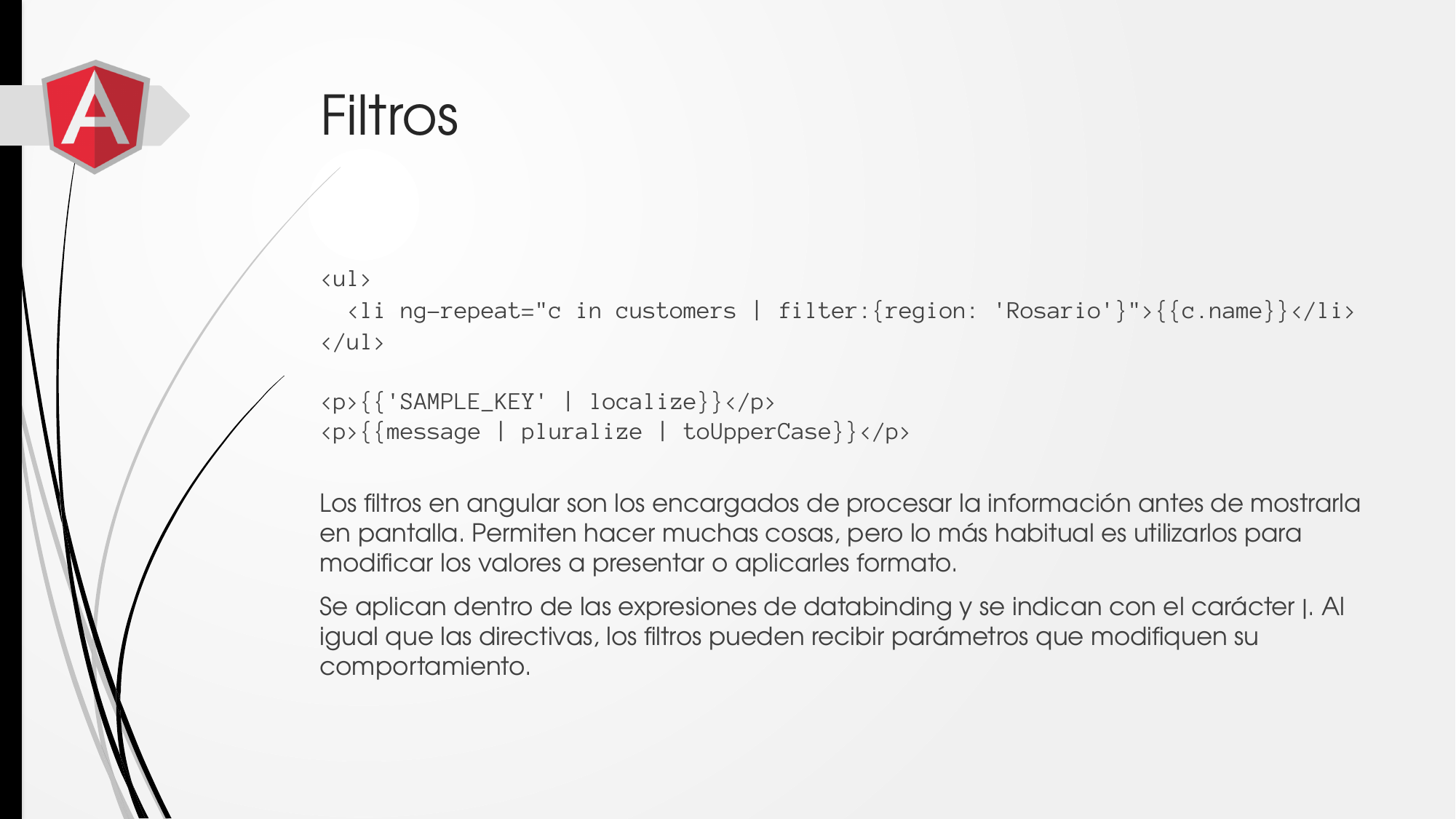

# Filtros
<ul>
  <li ng-repeat="c in customers | filter:{region: 'Rosario'}">{{c.name}}</li>
</ul>

<p>{{'SAMPLE_KEY' | localize}}</p>
<p>{{message | pluralize | toUpperCase}}</p>

Los filtros en angular son los encargados de procesar la información antes de mostrarla en pantalla. Permiten hacer muchas cosas, pero lo más habitual es utilizarlos para modificar los valores a presentar o aplicarles formato.
Se aplican dentro de las expresiones de databinding y se indican con el carácter |. Al igual que las directivas, los filtros pueden recibir parámetros que modifiquen su comportamiento.